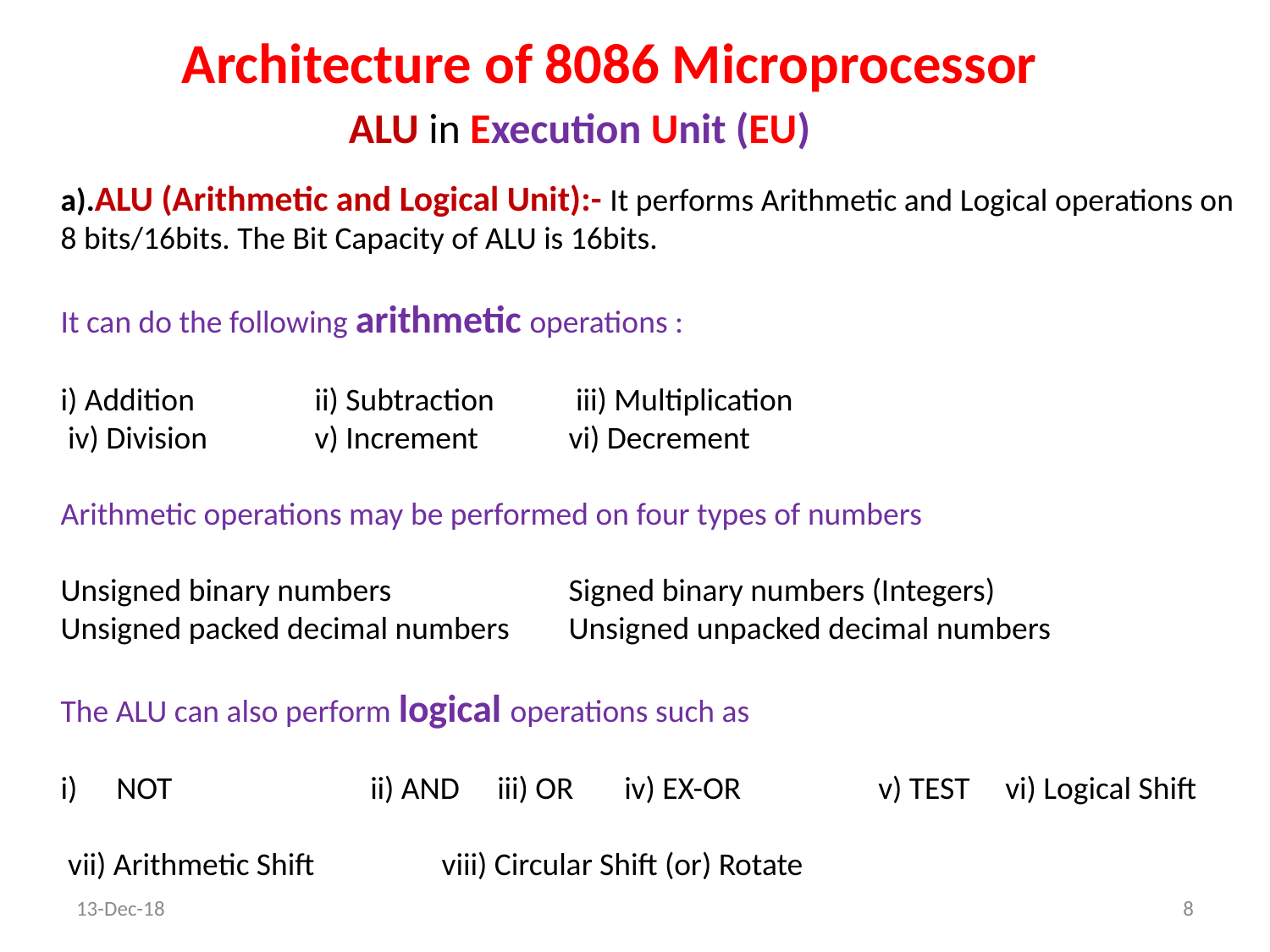

Architecture of 8086 Microprocessor
 ALU in Execution Unit (EU)
a).ALU (Arithmetic and Logical Unit):- It performs Arithmetic and Logical operations on
8 bits/16bits. The Bit Capacity of ALU is 16bits.

It can do the following arithmetic operations :

i) Addition	ii) Subtraction	 iii) Multiplication
 iv) Division	v) Increment	vi) Decrement

Arithmetic operations may be performed on four types of numbers

Unsigned binary numbers		Signed binary numbers (Integers)
Unsigned packed decimal numbers	Unsigned unpacked decimal numbers

The ALU can also perform logical operations such as

NOT		ii) AND	iii) OR	iv) EX-OR		v) TEST	vi) Logical Shift

 vii) Arithmetic Shift	viii) Circular Shift (or) Rotate

13-Dec-18
8